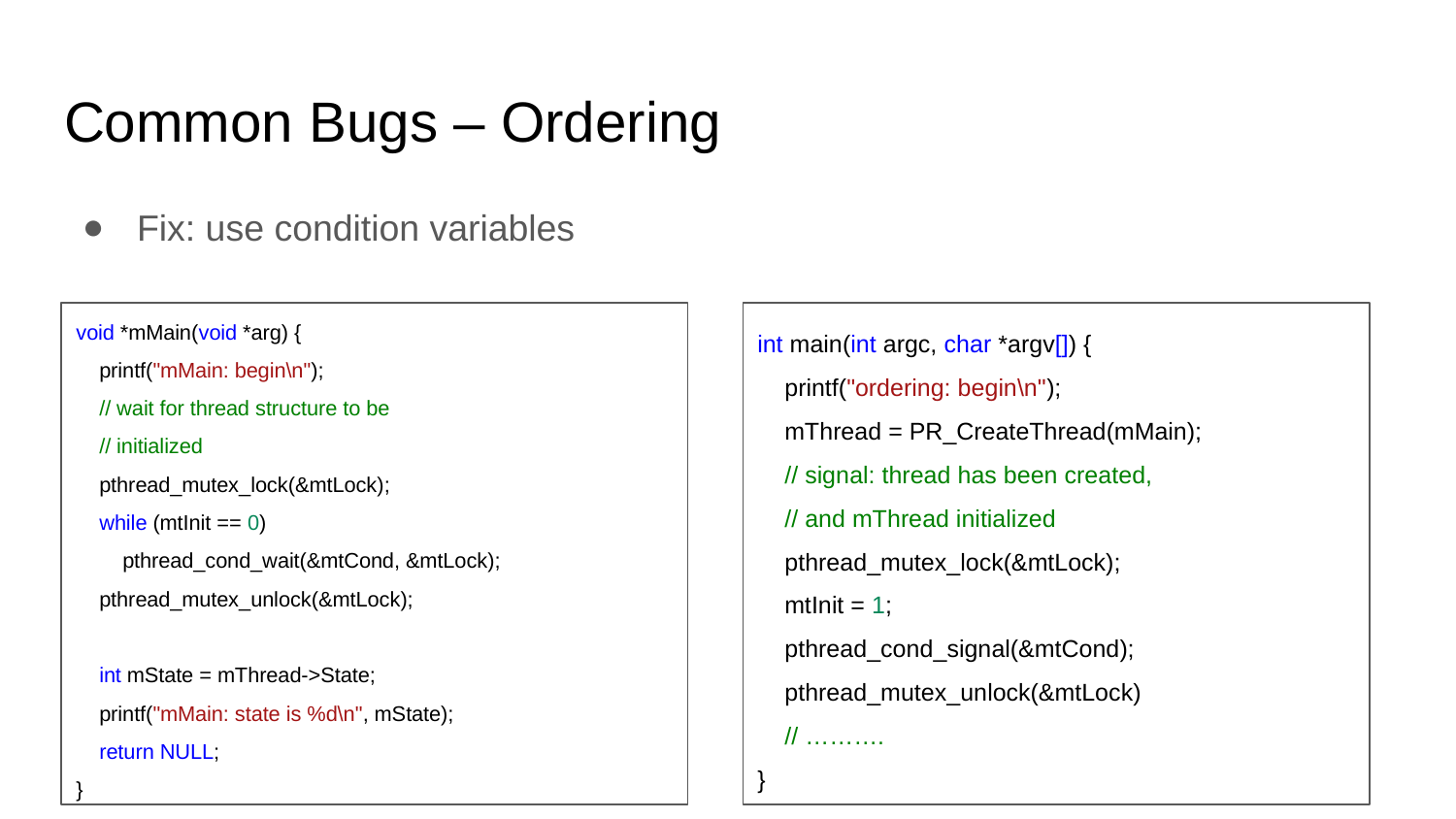

# Common Bugs – Ordering
Fix: use condition variables
void *mMain(void *arg) {
    printf("mMain: begin\n");
    // wait for thread structure to be
    // initialized
    pthread_mutex_lock(&mtLock);
    while (mtInit == 0)
        pthread_cond_wait(&mtCond, &mtLock);
    pthread_mutex_unlock(&mtLock);

    int mState = mThread->State;
    printf("mMain: state is %d\n", mState);
    return NULL;
}
int main(int argc, char *argv[]) {
    printf("ordering: begin\n");
    mThread = PR_CreateThread(mMain);
    // signal: thread has been created,
    // and mThread initialized
    pthread_mutex_lock(&mtLock);
    mtInit = 1;
    pthread_cond_signal(&mtCond);
    pthread_mutex_unlock(&mtLock)
    // ……….
}